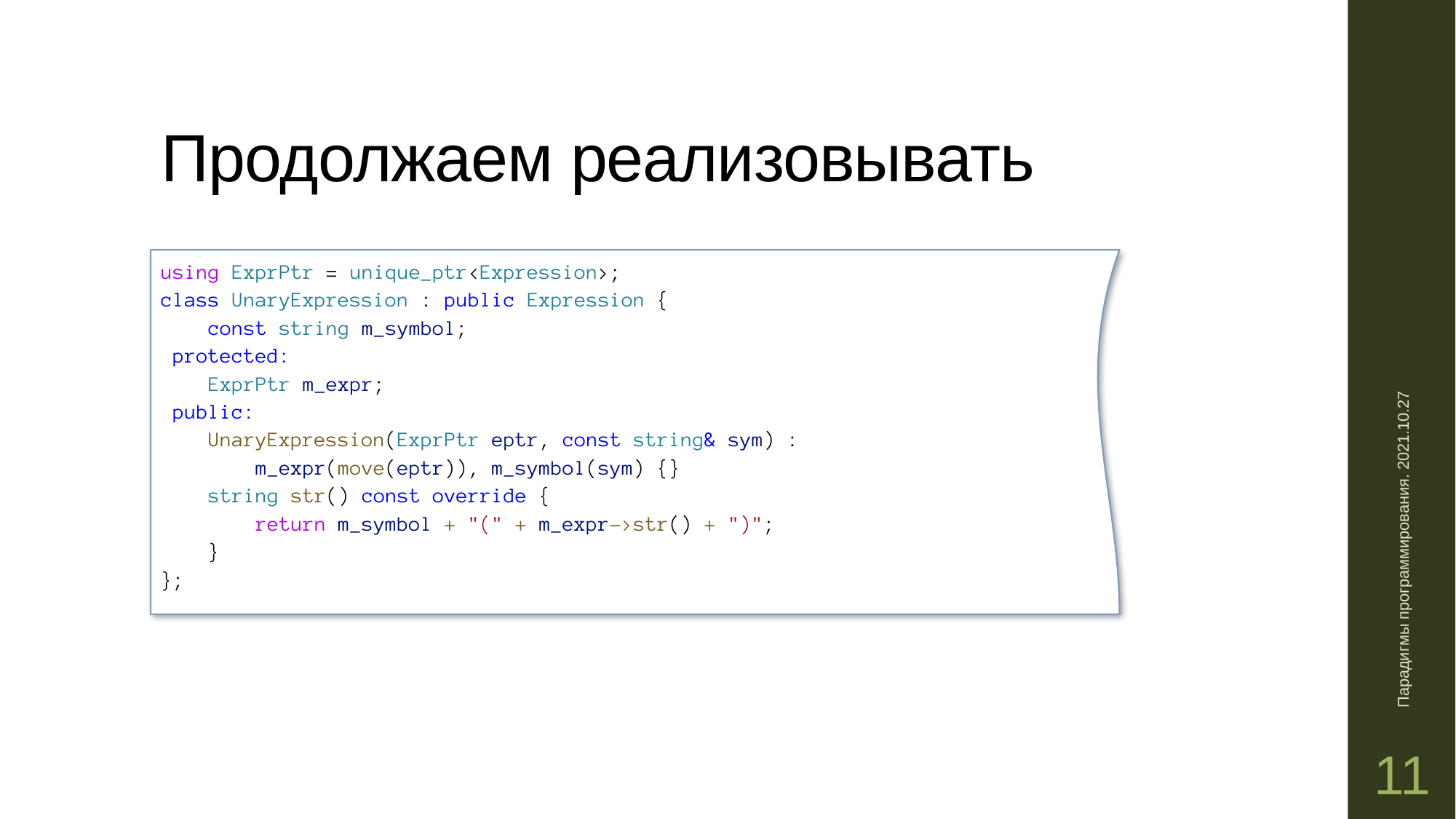

Продолжаем реализовывать
using ExprPtr = unique_ptr<Expression>;
class UnaryExpression : public Expression {
    const string m_symbol;
 protected:
    ExprPtr m_expr;
 public:
    UnaryExpression(ExprPtr eptr, const string& sym) :
        m_expr(move(eptr)), m_symbol(sym) {}
    string str() const override {
        return m_symbol + "(" + m_expr->str() + ")";
    }
};
Парадигмы программирования. 2021.10.27
11